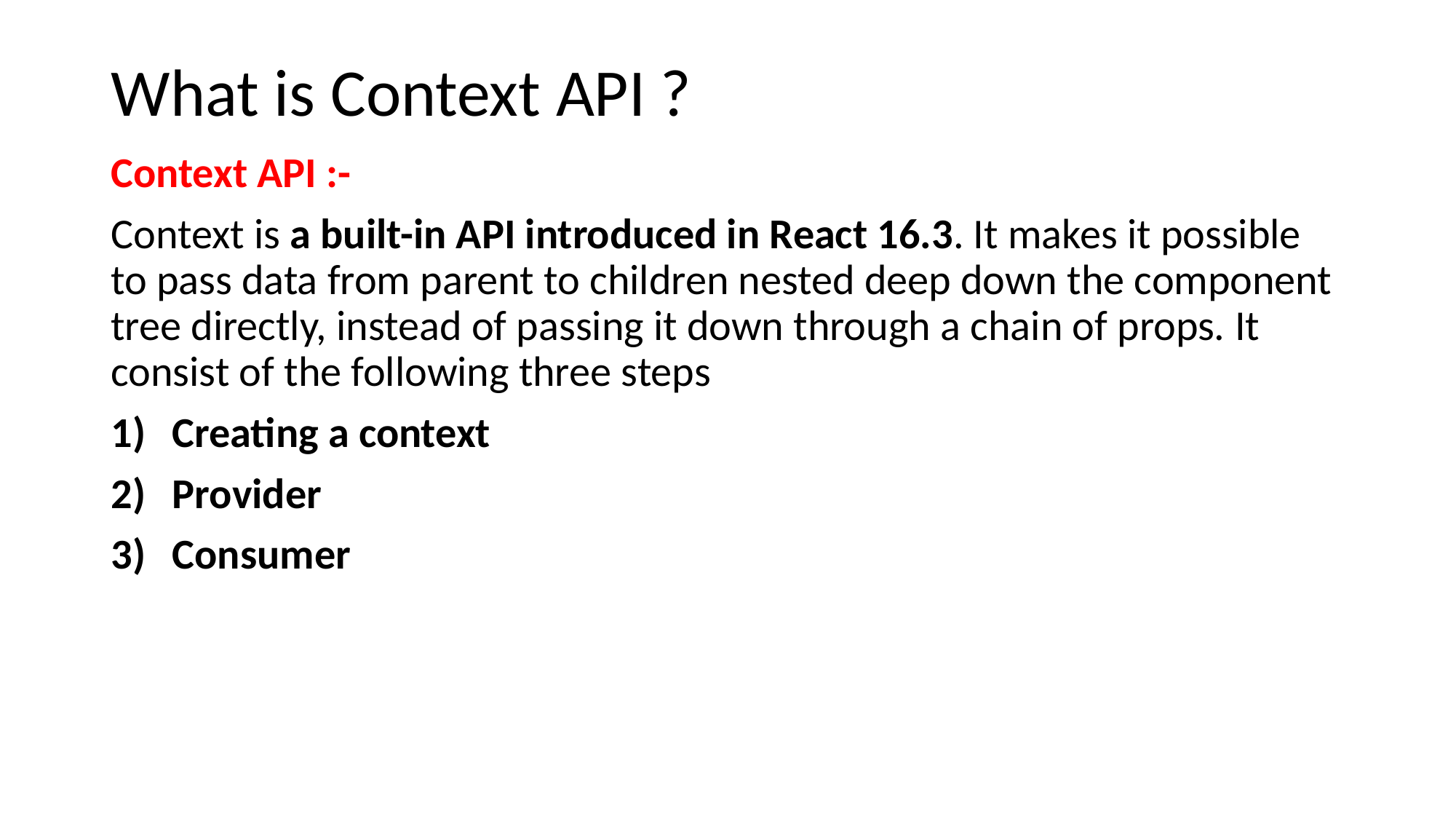

# What is Context API ?
Context API :-
Context is a built-in API introduced in ​​React 16.3. It makes it possible to pass data from parent to children nested deep down the component tree directly, instead of passing it down through a chain of props. It consist of the following three steps
Creating a context
Provider
Consumer